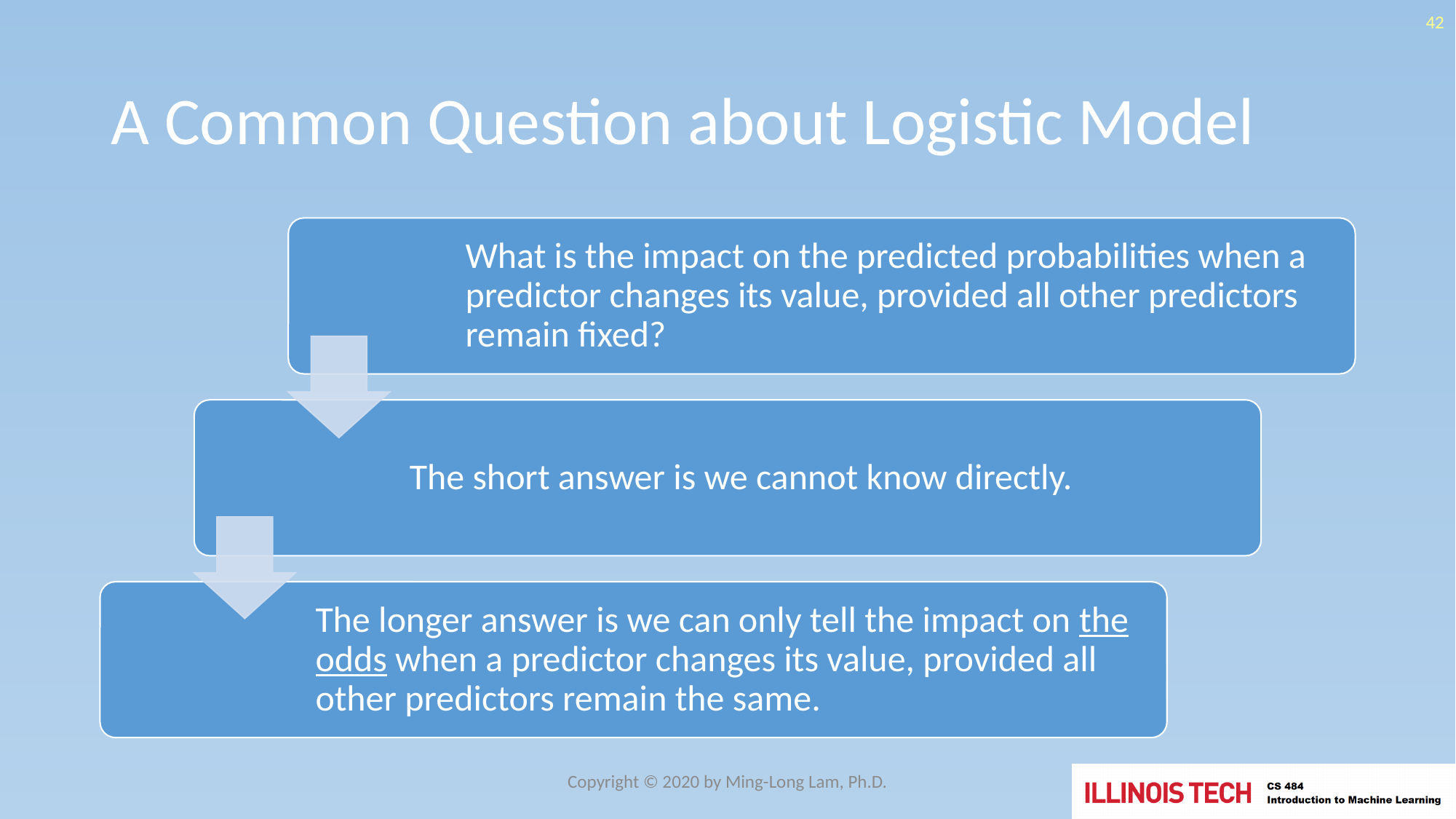

42
# A Common Question about Logistic Model
What is the impact on the predicted probabilities when a predictor changes its value, provided all other predictors remain fixed?
The short answer is we cannot know directly.
The longer answer is we can only tell the impact on the odds when a predictor changes its value, provided all other predictors remain the same.

Copyright © 2020 by Ming-Long Lam, Ph.D.